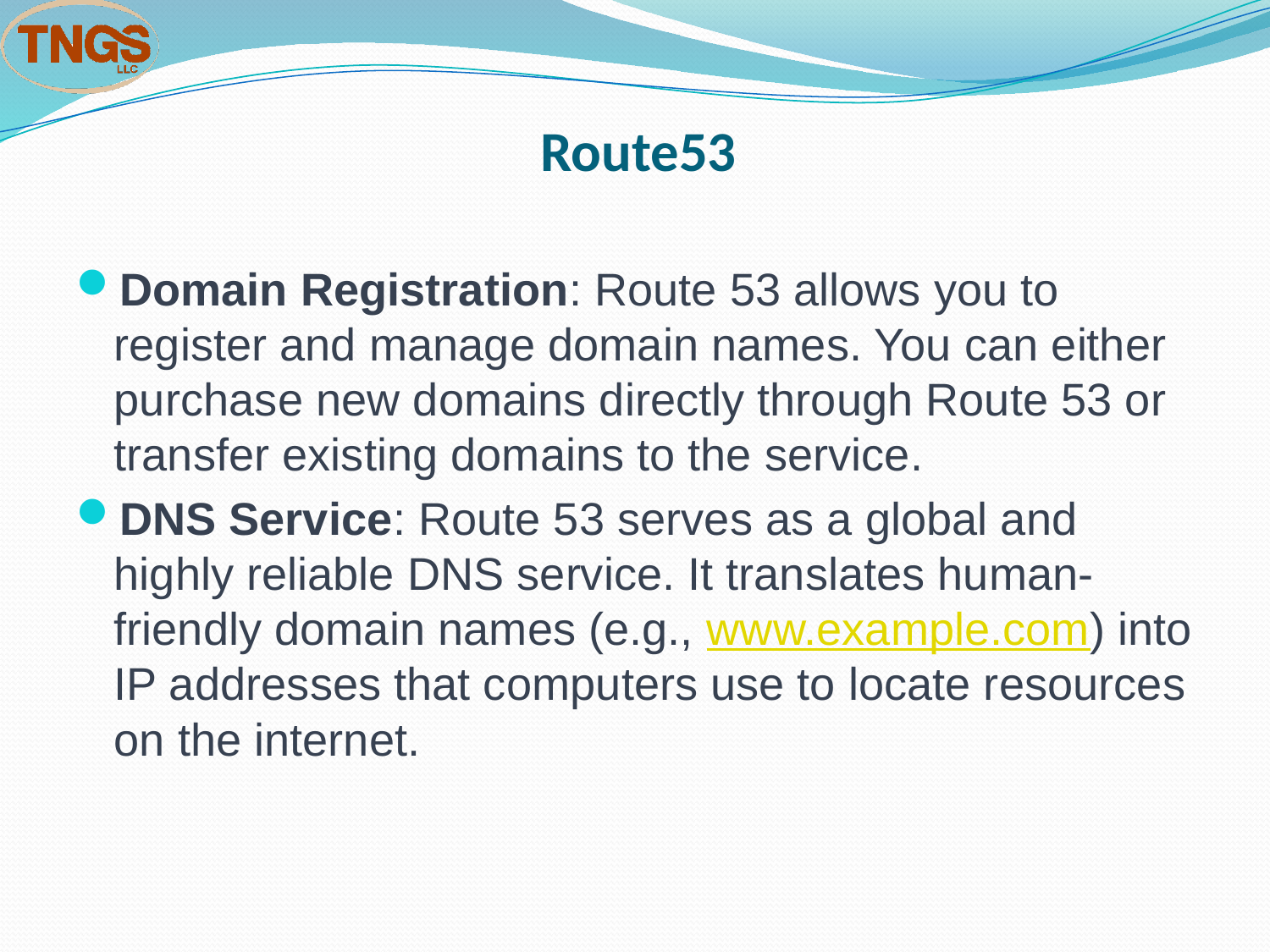

# Route53
Domain Registration: Route 53 allows you to register and manage domain names. You can either purchase new domains directly through Route 53 or transfer existing domains to the service.
DNS Service: Route 53 serves as a global and highly reliable DNS service. It translates human-friendly domain names (e.g., www.example.com) into IP addresses that computers use to locate resources on the internet.